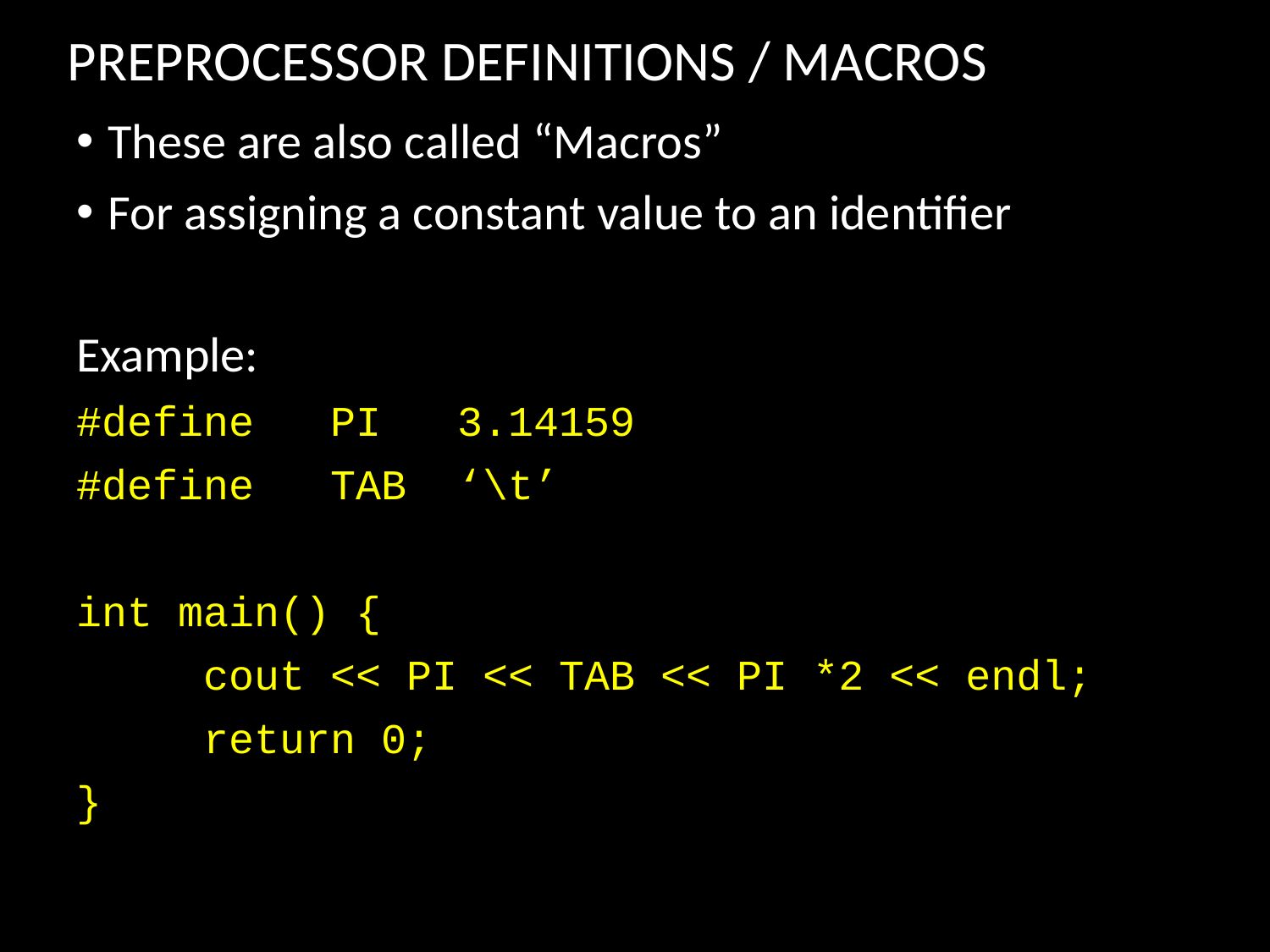

# PREPROCESSOR DEFINITIONS / MACROS
These are also called “Macros”
For assigning a constant value to an identifier

Example:
#define	PI	3.14159
#define	TAB	‘\t’

int main() {
	cout << PI << TAB << PI *2 << endl;
	return 0;
}